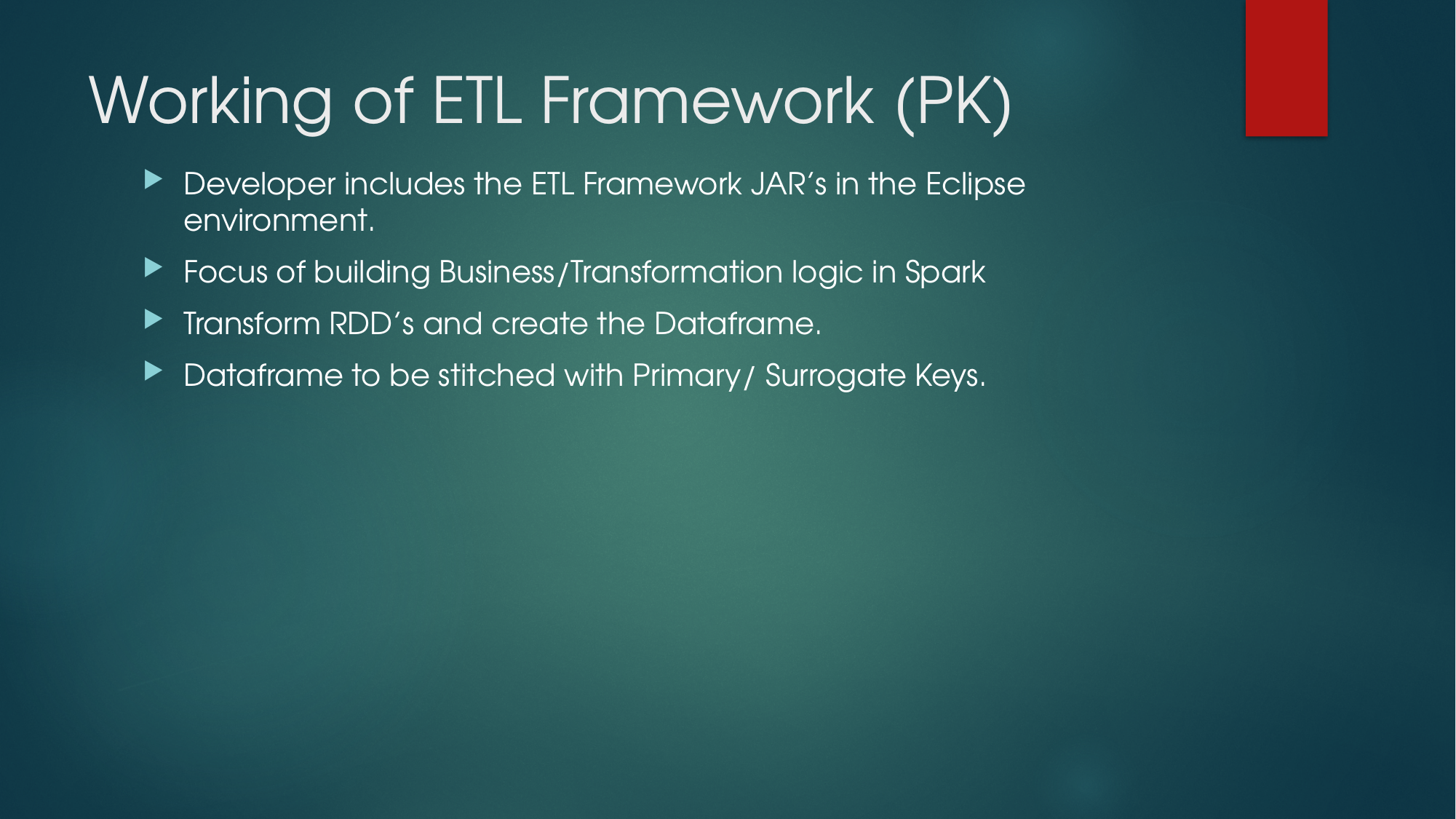

# Working of ETL Framework (PK)
Developer includes the ETL Framework JAR’s in the Eclipse environment.
Focus of building Business/Transformation logic in Spark
Transform RDD’s and create the Dataframe.
Dataframe to be stitched with Primary/ Surrogate Keys.